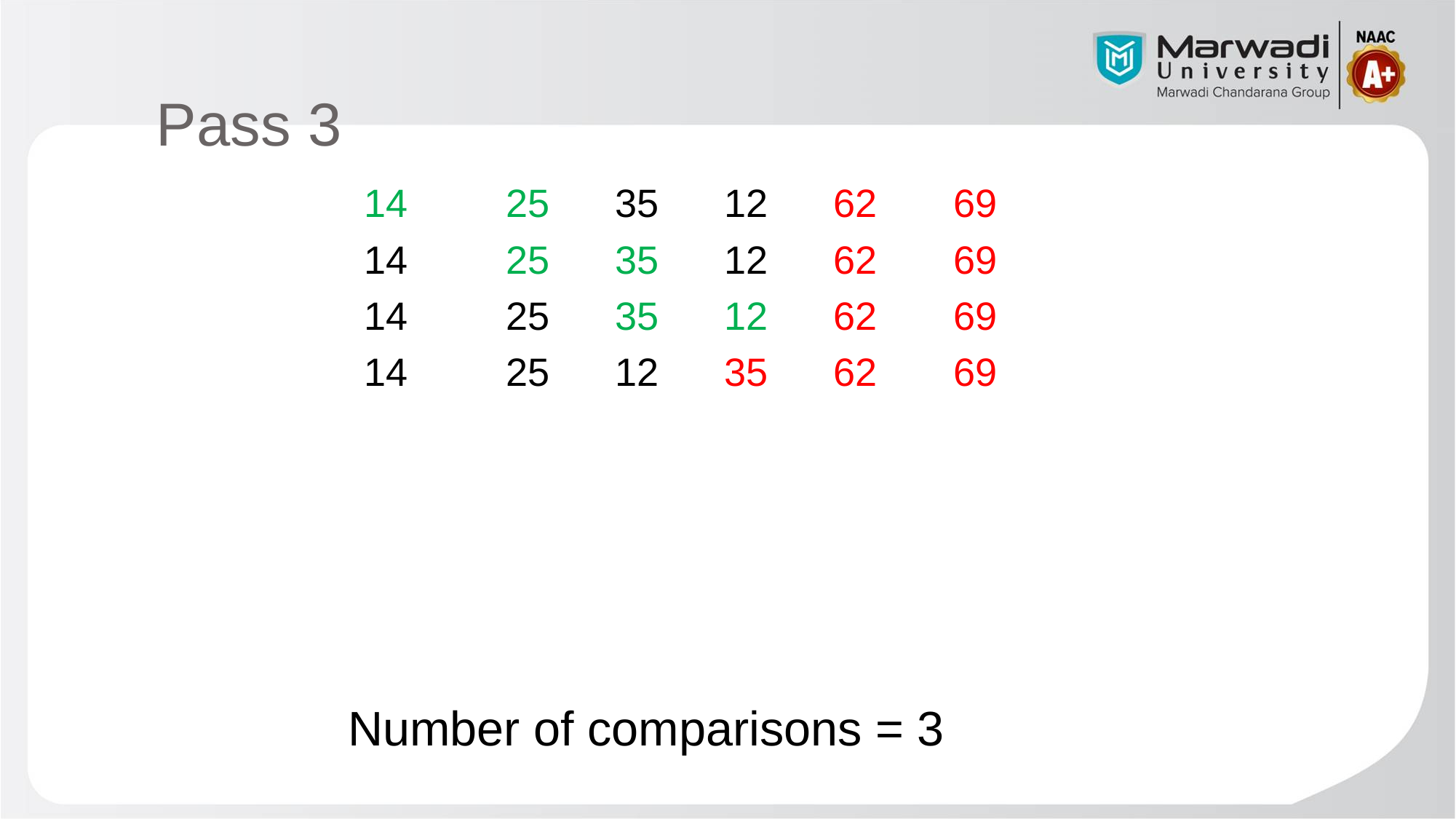

# Pass 3
14	25	35	12	62	 69
14	25	35	12	62	 69
14	25	35	12	62	 69
14	25	12	35	62	 69

Number of comparisons = 3